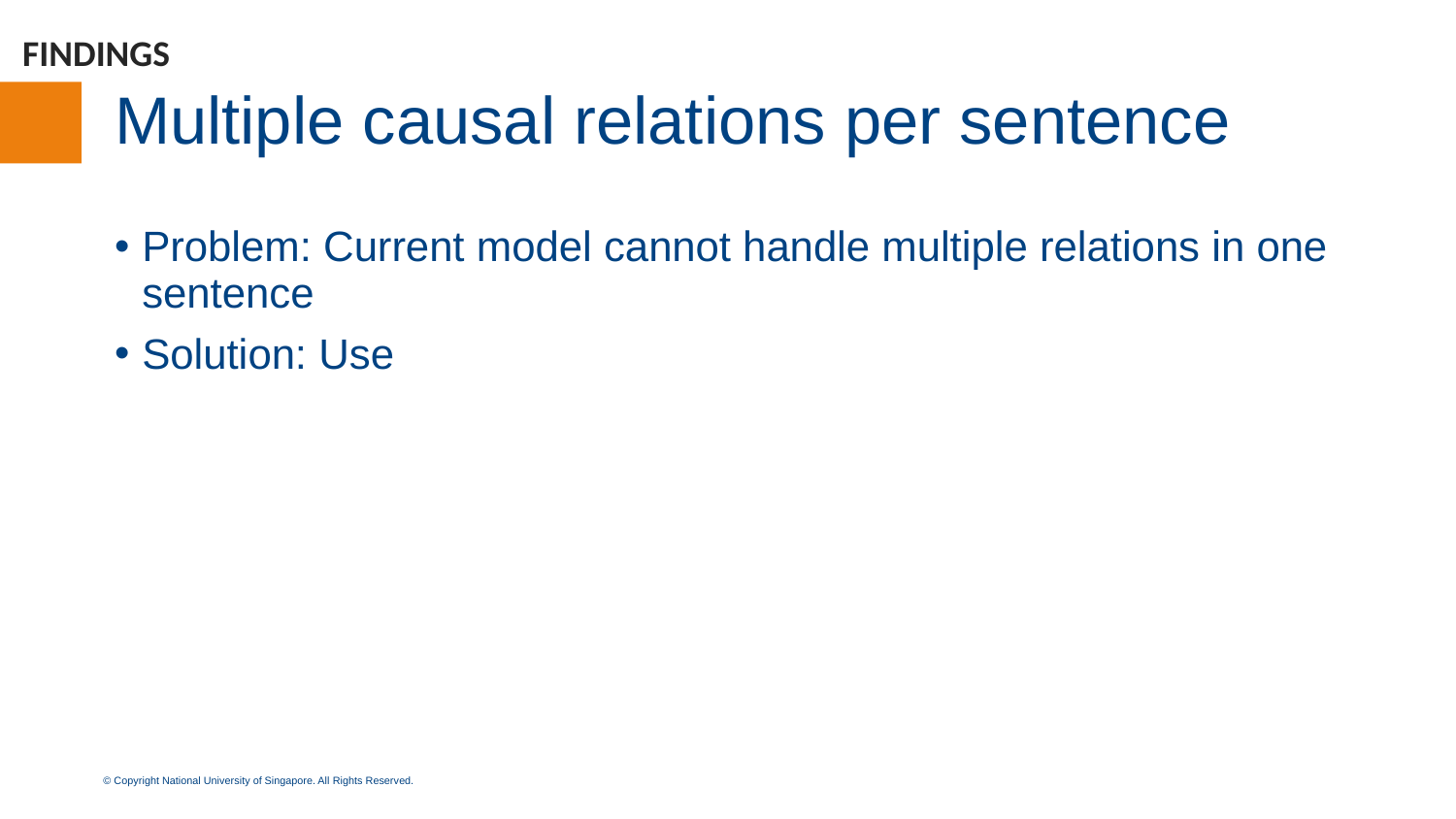

FINDINGS
# Multiple causal relations per sentence
Problem: Current model cannot handle multiple relations in one sentence
Solution: Use